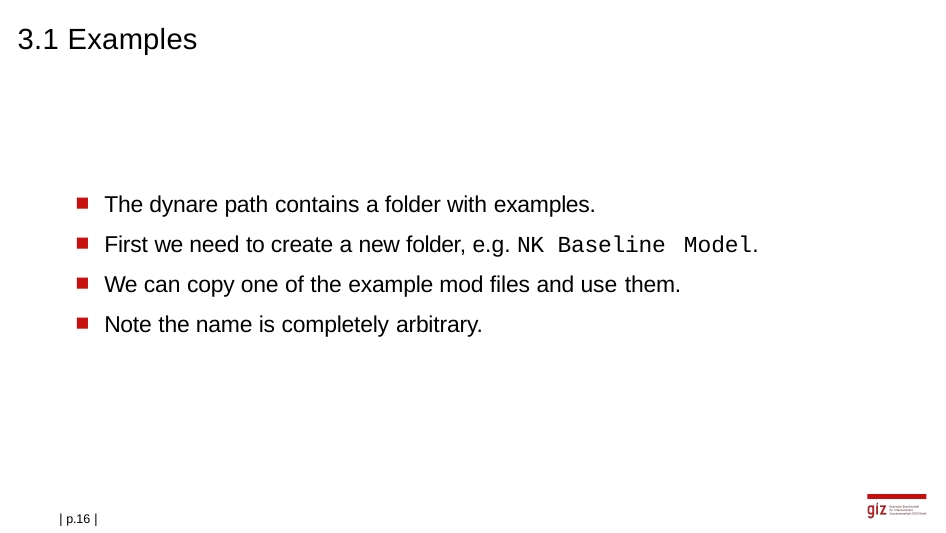

# 3.1 Examples
The dynare path contains a folder with examples.
First we need to create a new folder, e.g. NK Baseline Model.
We can copy one of the example mod files and use them.
Note the name is completely arbitrary.
| p.16 |